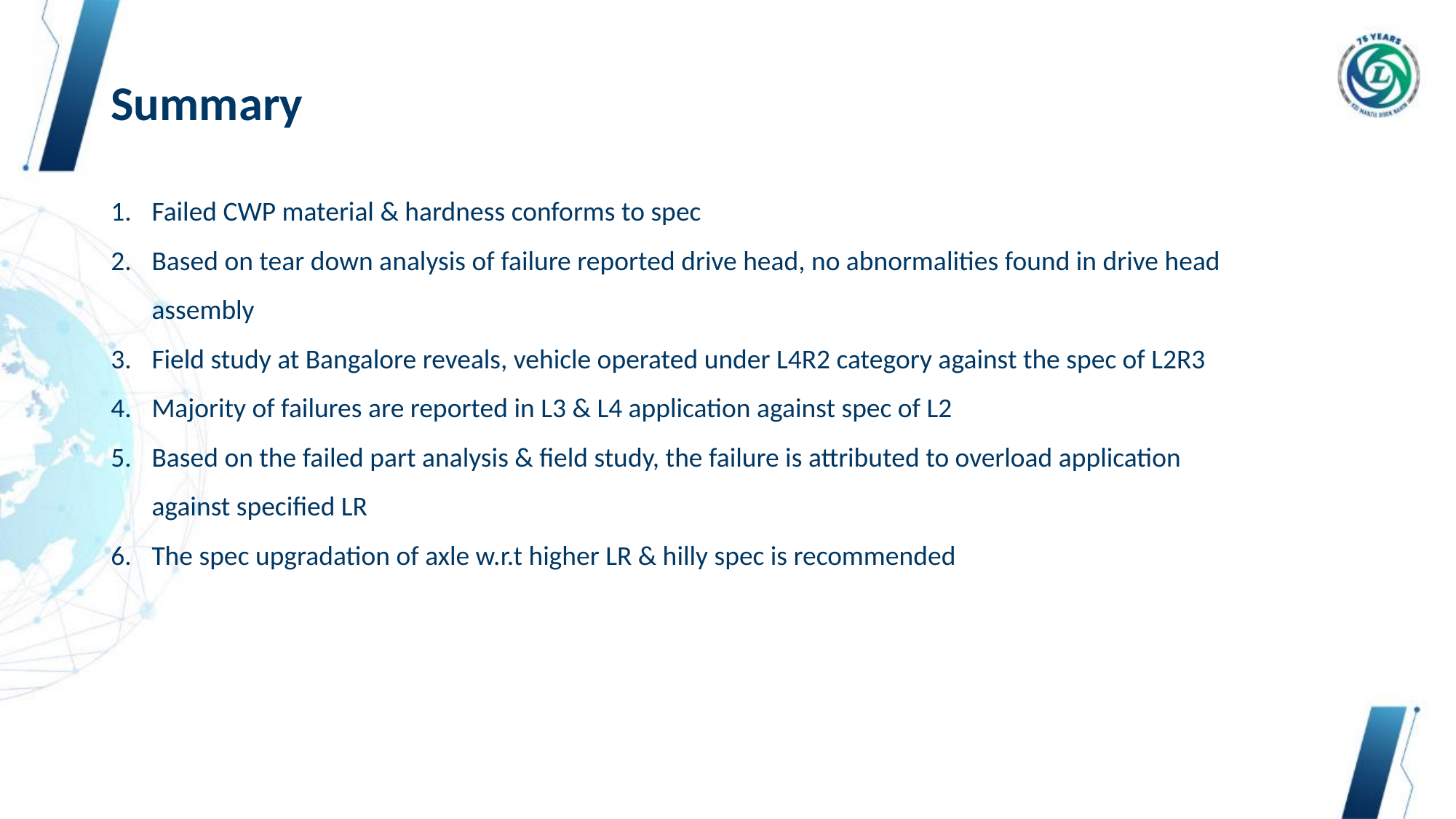

# Summary
Failed CWP material & hardness conforms to spec
Based on tear down analysis of failure reported drive head, no abnormalities found in drive head assembly
Field study at Bangalore reveals, vehicle operated under L4R2 category against the spec of L2R3
Majority of failures are reported in L3 & L4 application against spec of L2
Based on the failed part analysis & field study, the failure is attributed to overload application against specified LR
The spec upgradation of axle w.r.t higher LR & hilly spec is recommended